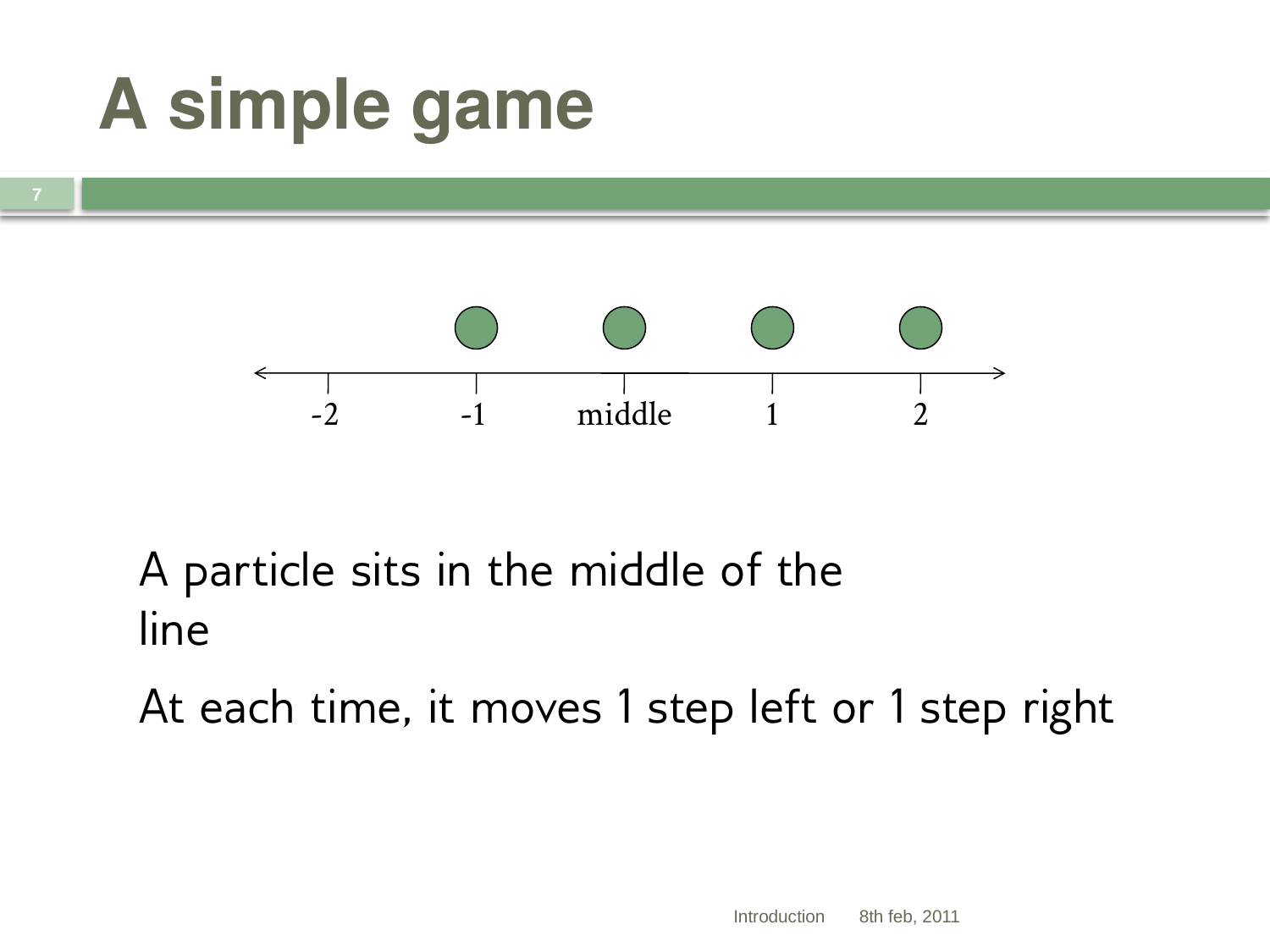

# A simple game
7

-2
-1
middle
1
2
A particle sits in the middle of the line
At each time, it moves 1 step left or 1 step right
Introduction
8th feb, 2011